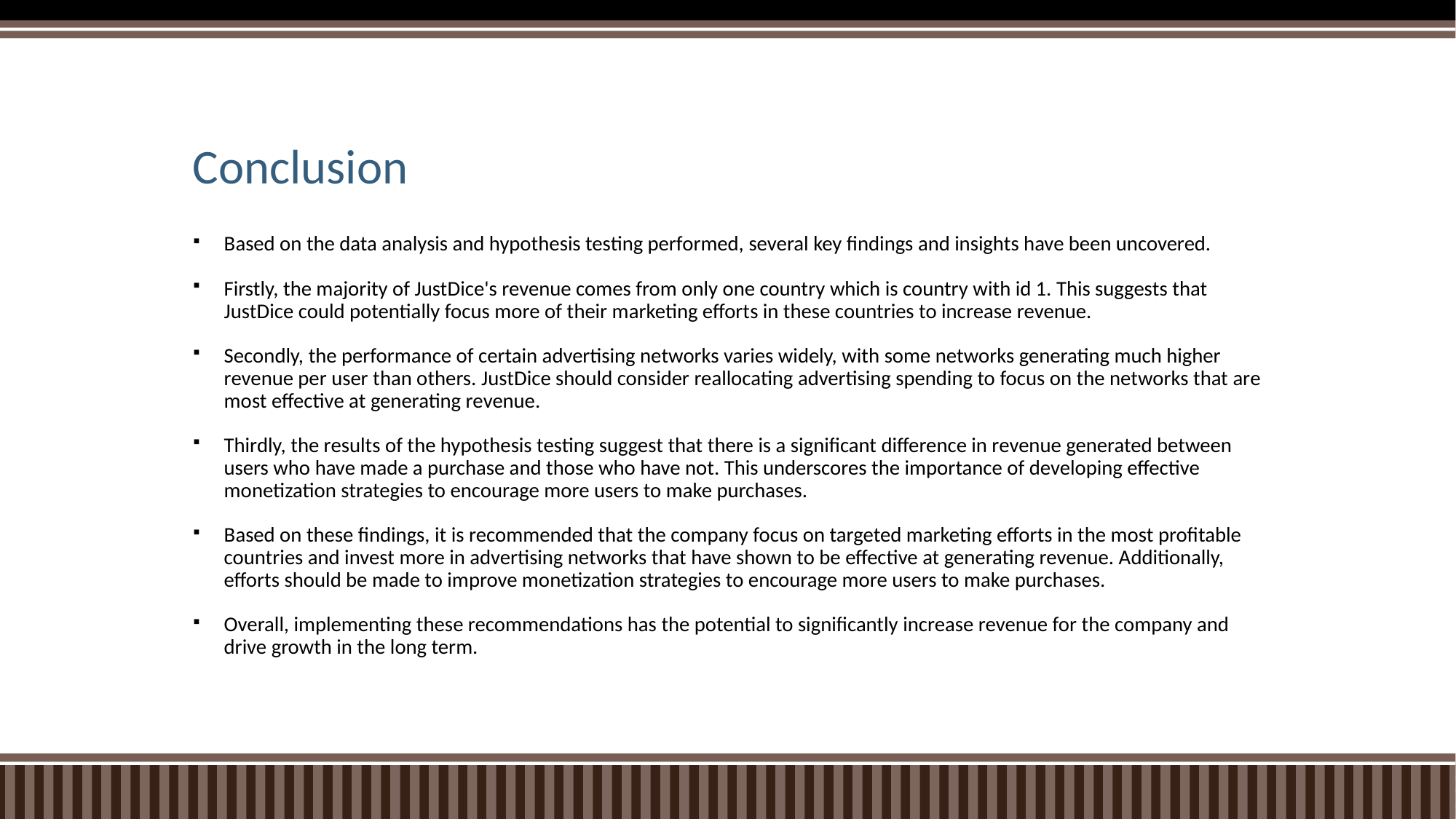

# Conclusion
Based on the data analysis and hypothesis testing performed, several key findings and insights have been uncovered.
Firstly, the majority of JustDice's revenue comes from only one country which is country with id 1. This suggests that JustDice could potentially focus more of their marketing efforts in these countries to increase revenue.
Secondly, the performance of certain advertising networks varies widely, with some networks generating much higher revenue per user than others. JustDice should consider reallocating advertising spending to focus on the networks that are most effective at generating revenue.
Thirdly, the results of the hypothesis testing suggest that there is a significant difference in revenue generated between users who have made a purchase and those who have not. This underscores the importance of developing effective monetization strategies to encourage more users to make purchases.
Based on these findings, it is recommended that the company focus on targeted marketing efforts in the most profitable countries and invest more in advertising networks that have shown to be effective at generating revenue. Additionally, efforts should be made to improve monetization strategies to encourage more users to make purchases.
Overall, implementing these recommendations has the potential to significantly increase revenue for the company and drive growth in the long term.